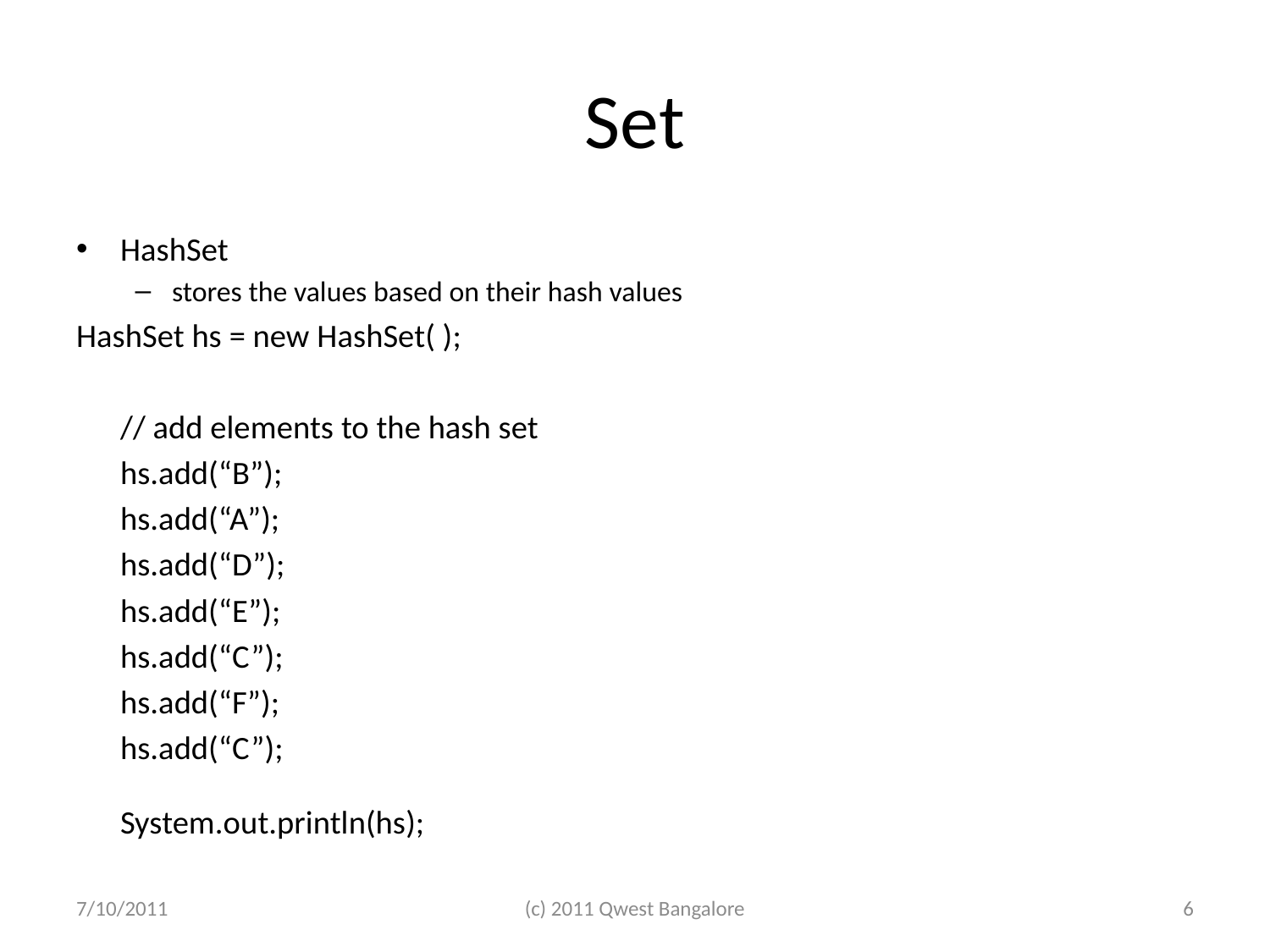

# Set
HashSet
stores the values based on their hash values
HashSet hs = new HashSet( );

	// add elements to the hash set
	hs.add(“B”);
	hs.add(“A”);
	hs.add(“D”);
	hs.add(“E”);
	hs.add(“C”);
	hs.add(“F”);
 	hs.add(“C”);

	System.out.println(hs);

7/10/2011
(c) 2011 Qwest Bangalore
6